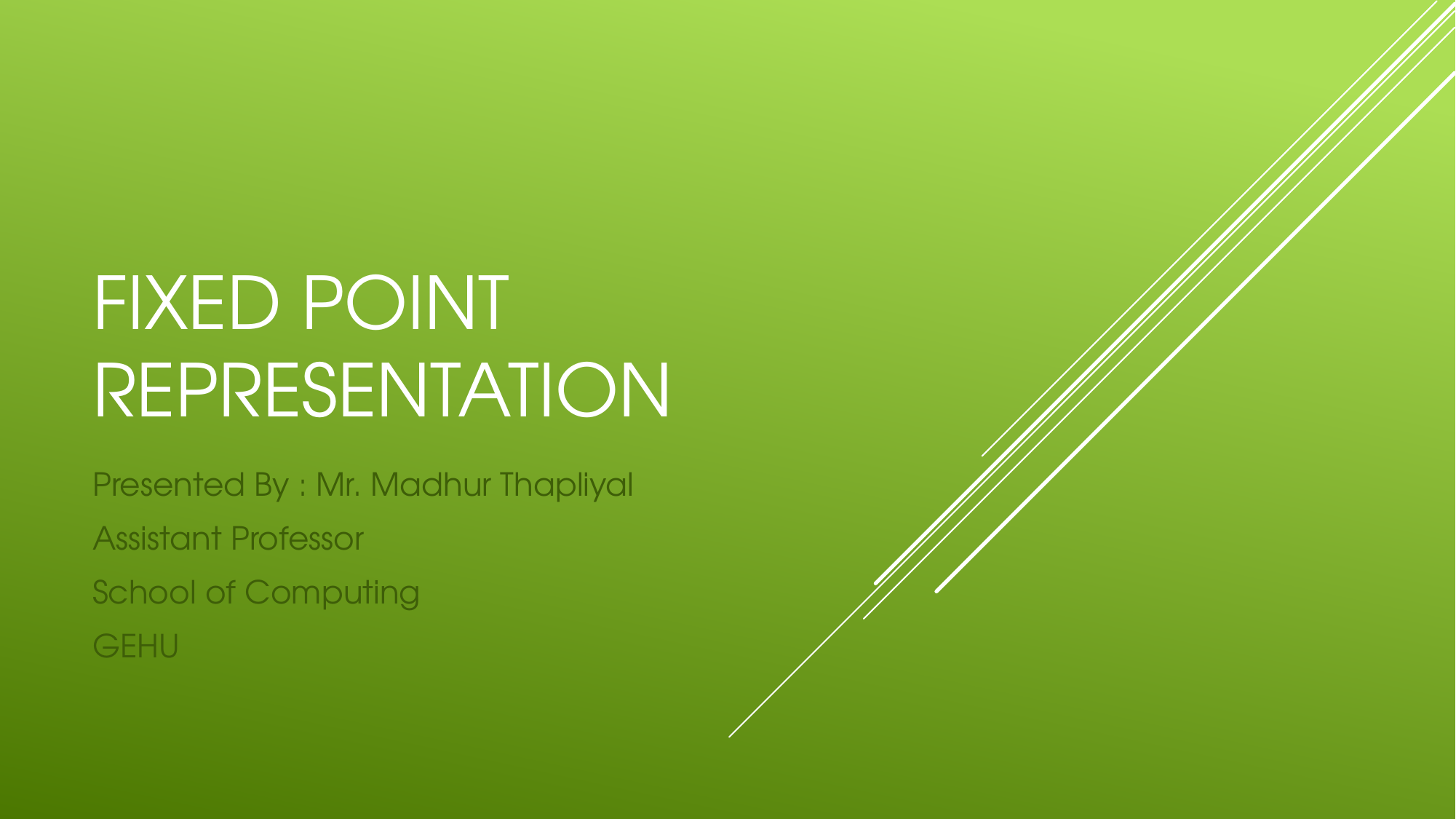

# Fixed point representation
Presented By : Mr. Madhur Thapliyal
Assistant Professor
School of Computing
GEHU